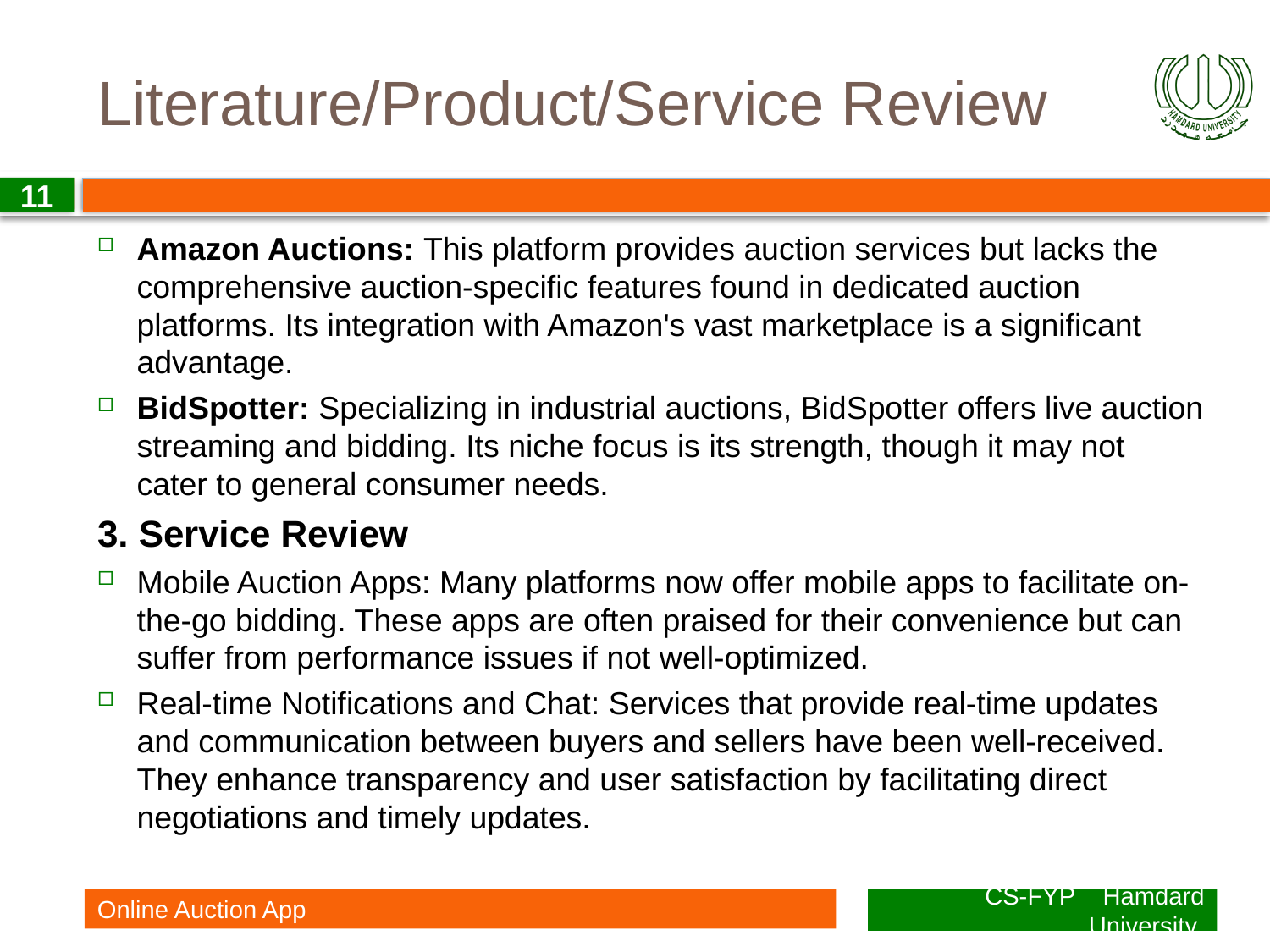

# Literature/Product/Service Review
11
Amazon Auctions: This platform provides auction services but lacks the comprehensive auction-specific features found in dedicated auction platforms. Its integration with Amazon's vast marketplace is a significant advantage.
BidSpotter: Specializing in industrial auctions, BidSpotter offers live auction streaming and bidding. Its niche focus is its strength, though it may not cater to general consumer needs.
3. Service Review
Mobile Auction Apps: Many platforms now offer mobile apps to facilitate on-the-go bidding. These apps are often praised for their convenience but can suffer from performance issues if not well-optimized.
Real-time Notifications and Chat: Services that provide real-time updates and communication between buyers and sellers have been well-received. They enhance transparency and user satisfaction by facilitating direct negotiations and timely updates.
Online Auction App
CS-FYP    Hamdard University